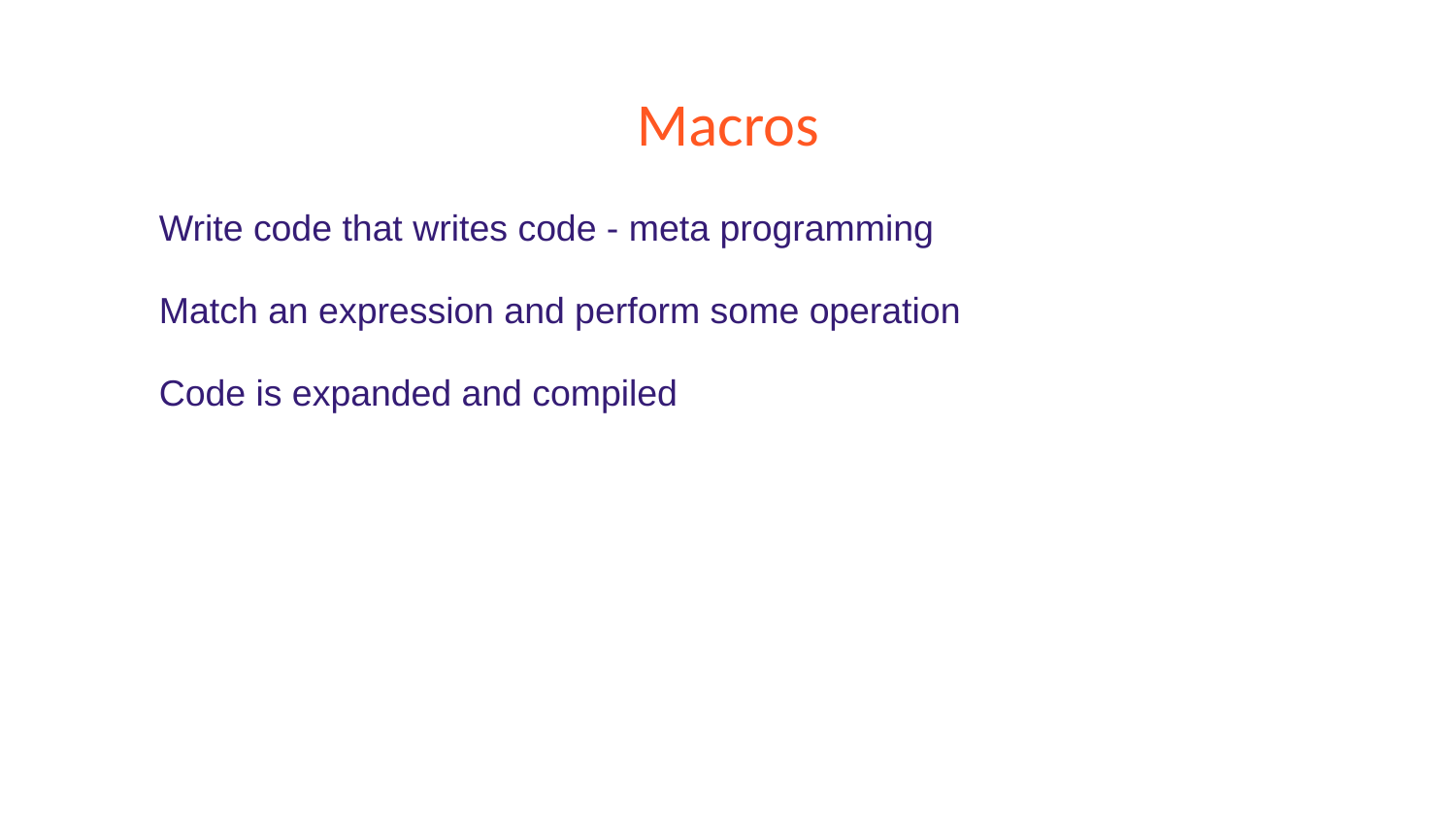

# Macros
Write code that writes code - meta programming
Match an expression and perform some operation
Code is expanded and compiled